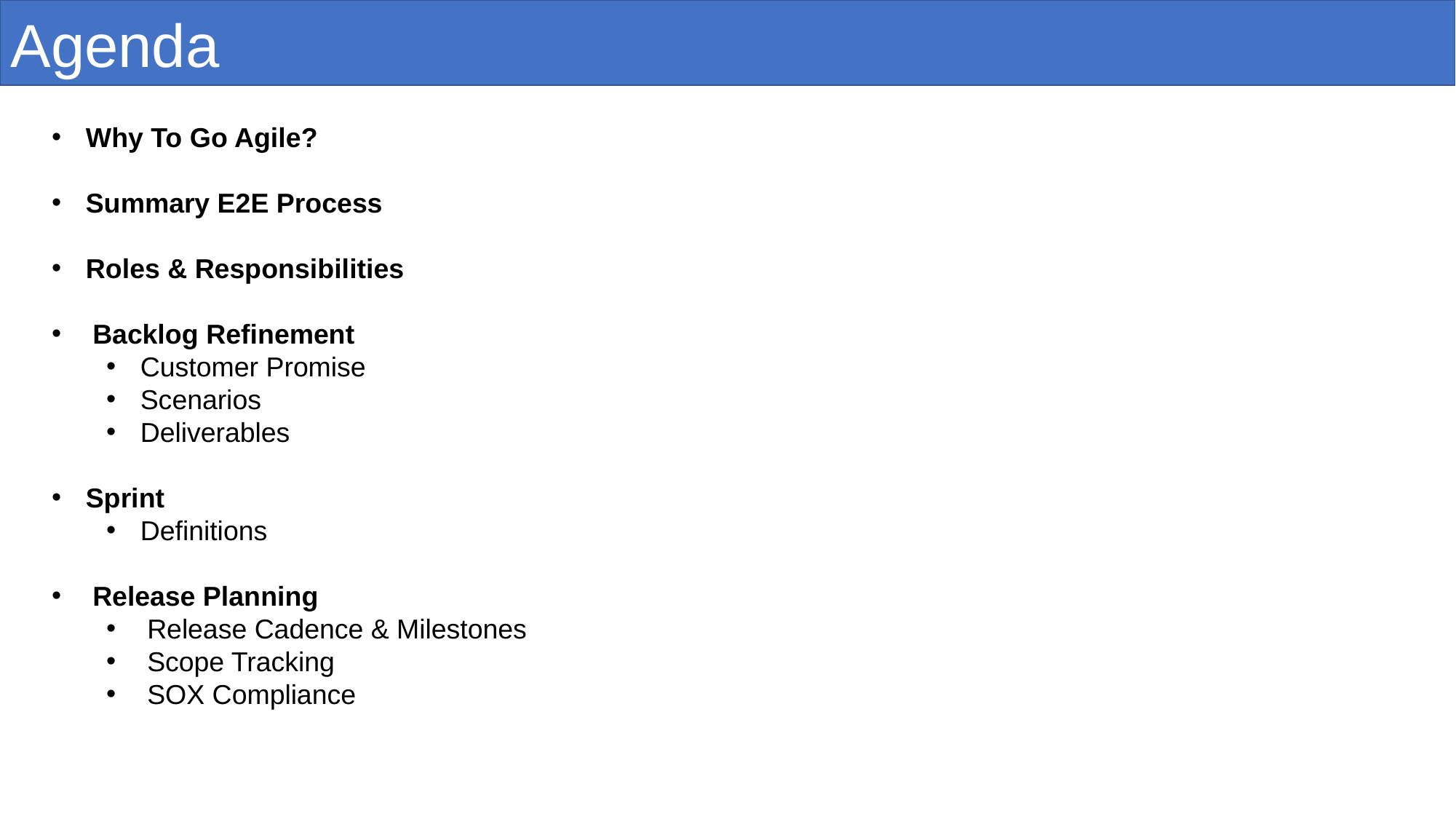

Agenda
Why To Go Agile?

Summary E2E Process
Roles & Responsibilities

Backlog Refinement
Customer Promise
Scenarios
Deliverables

Sprint
Definitions

Release Planning
Release Cadence & Milestones
Scope Tracking
SOX Compliance